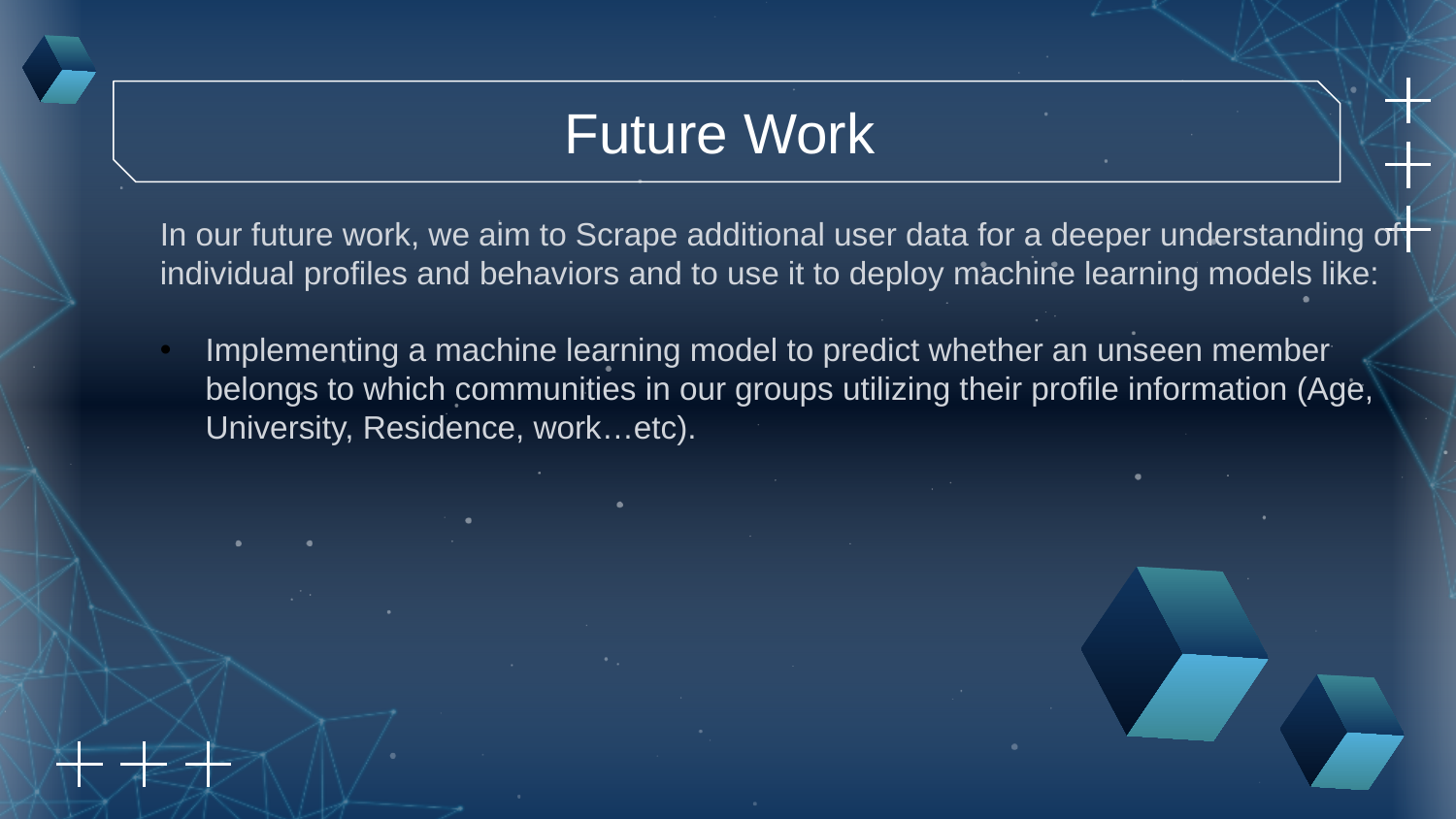

Future Work
In our future work, we aim to Scrape additional user data for a deeper understanding of individual profiles and behaviors and to use it to deploy machine learning models like:

Implementing a machine learning model to predict whether an unseen member belongs to which communities in our groups utilizing their profile information (Age, University, Residence, work…etc).